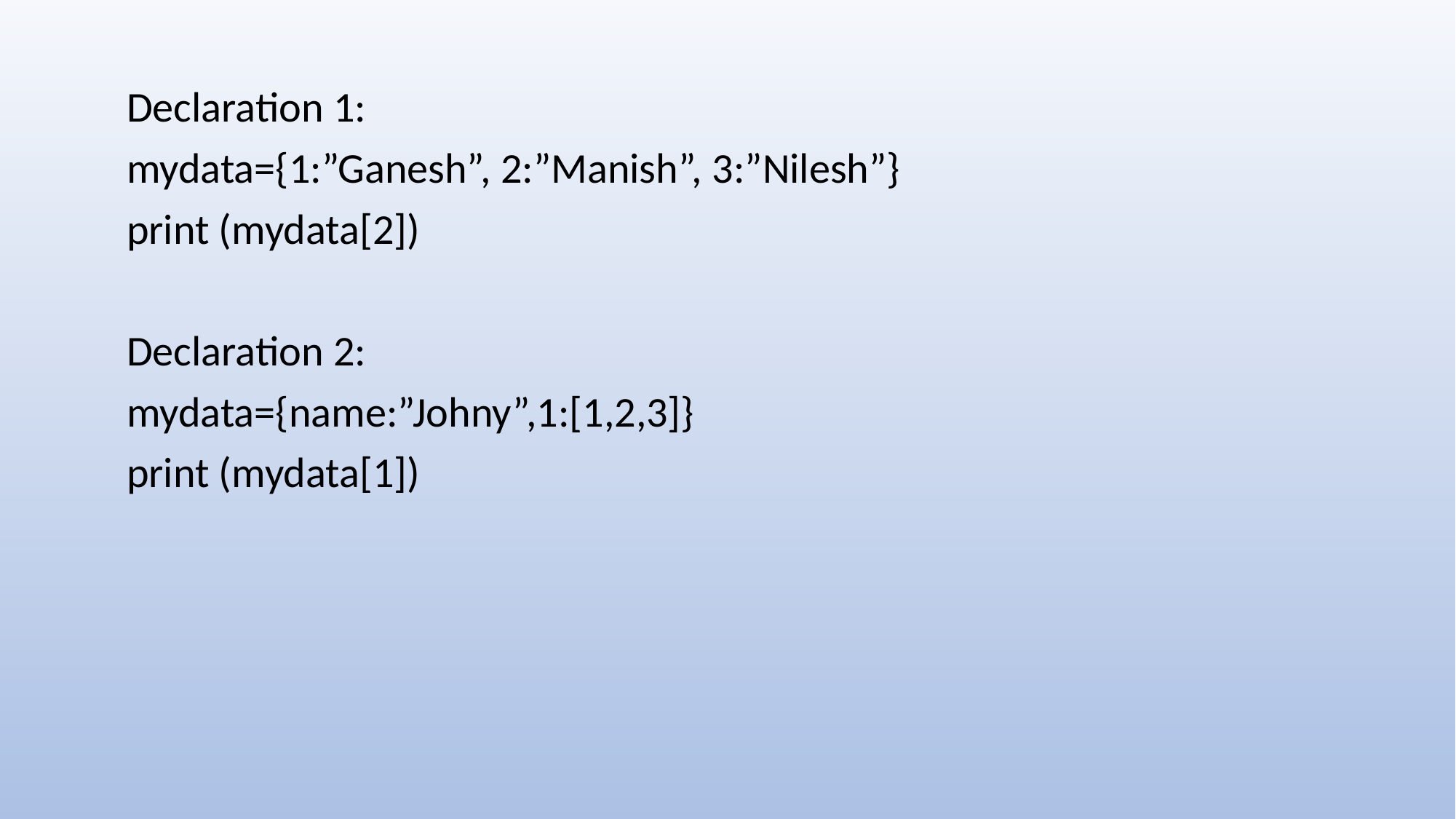

Declaration 1:
mydata={1:”Ganesh”, 2:”Manish”, 3:”Nilesh”}
print (mydata[2])

Declaration 2:
mydata={name:”Johny”,1:[1,2,3]}
print (mydata[1])